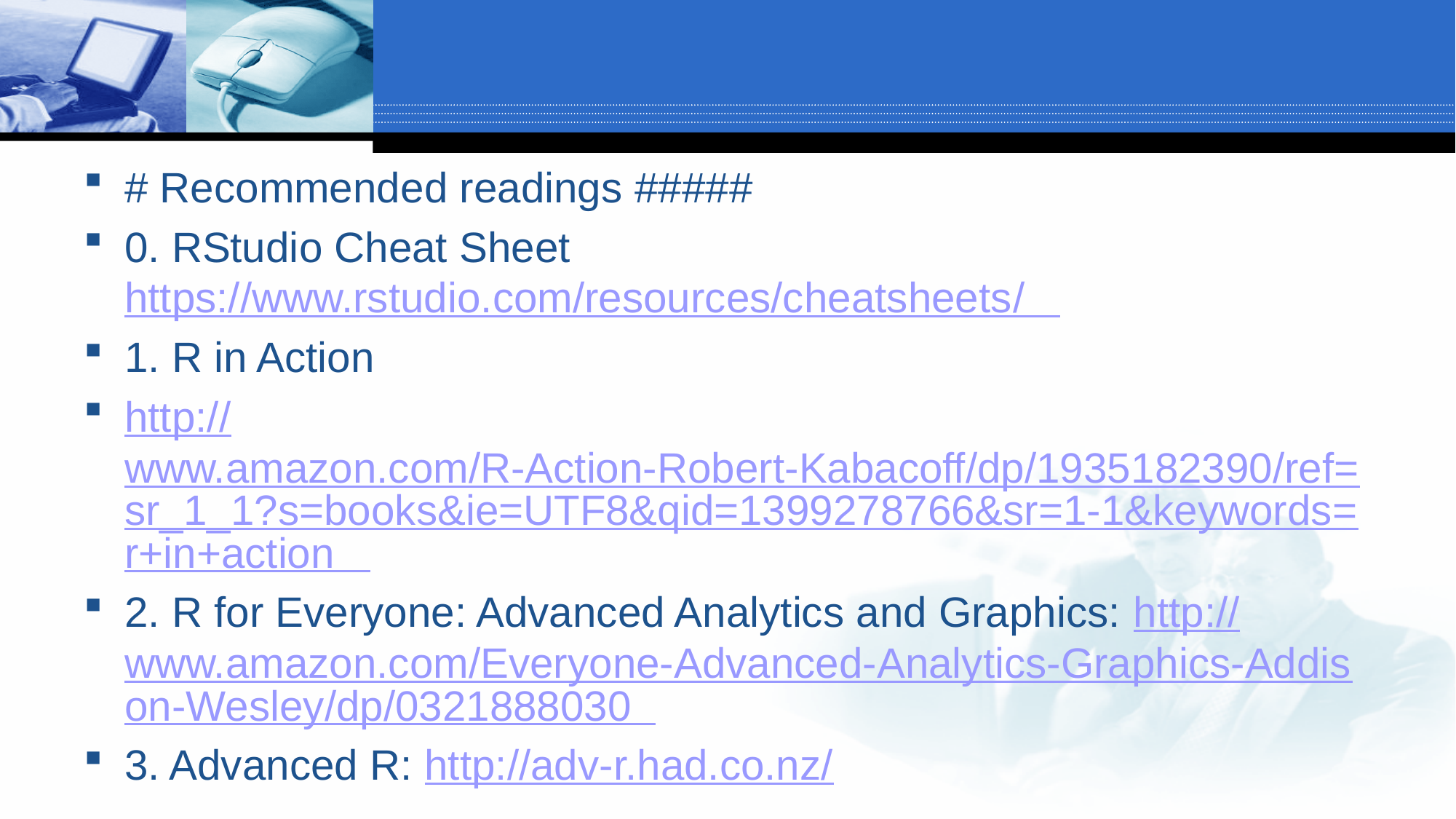

#
# Recommended readings #####
0. RStudio Cheat Sheet https://www.rstudio.com/resources/cheatsheets/
1. R in Action
http://www.amazon.com/R-Action-Robert-Kabacoff/dp/1935182390/ref=sr_1_1?s=books&ie=UTF8&qid=1399278766&sr=1-1&keywords=r+in+action
2. R for Everyone: Advanced Analytics and Graphics: http://www.amazon.com/Everyone-Advanced-Analytics-Graphics-Addison-Wesley/dp/0321888030
3. Advanced R: http://adv-r.had.co.nz/